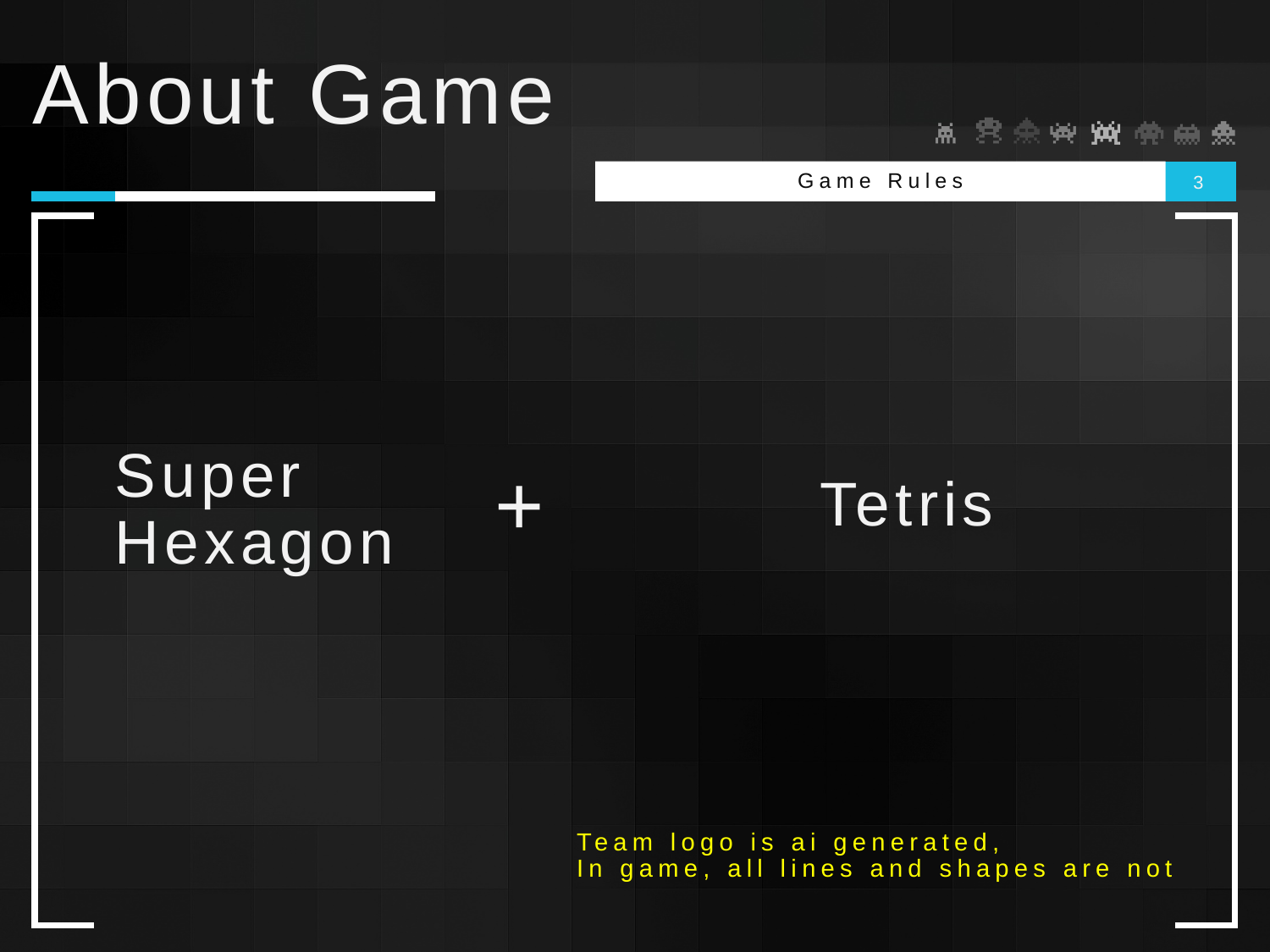

# About Game
Game Rules
3
Tetris
+
Super Hexagon
Team logo is ai generated,
In game, all lines and shapes are not